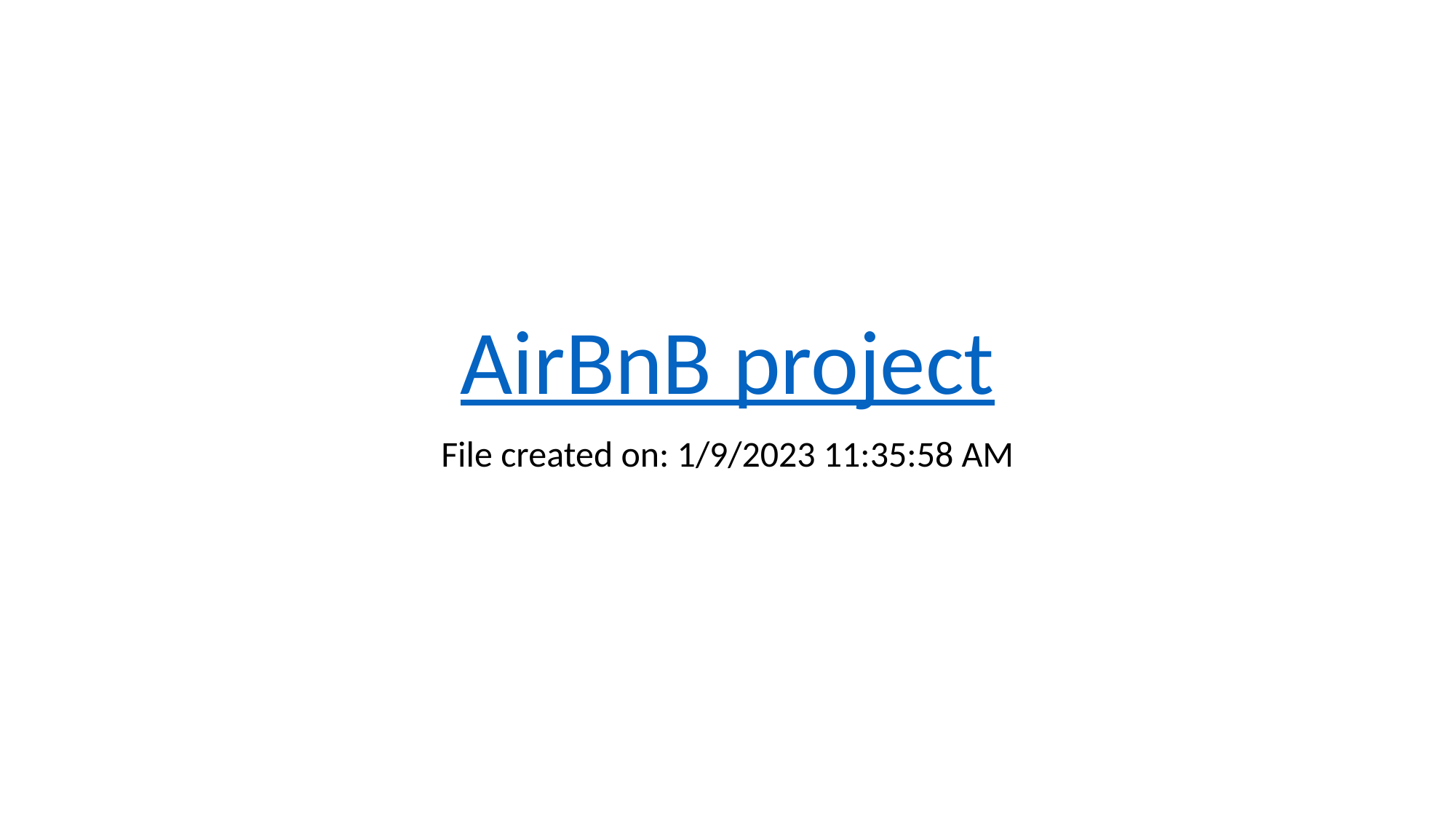

# AirBnB project
File created on: 1/9/2023 11:35:58 AM